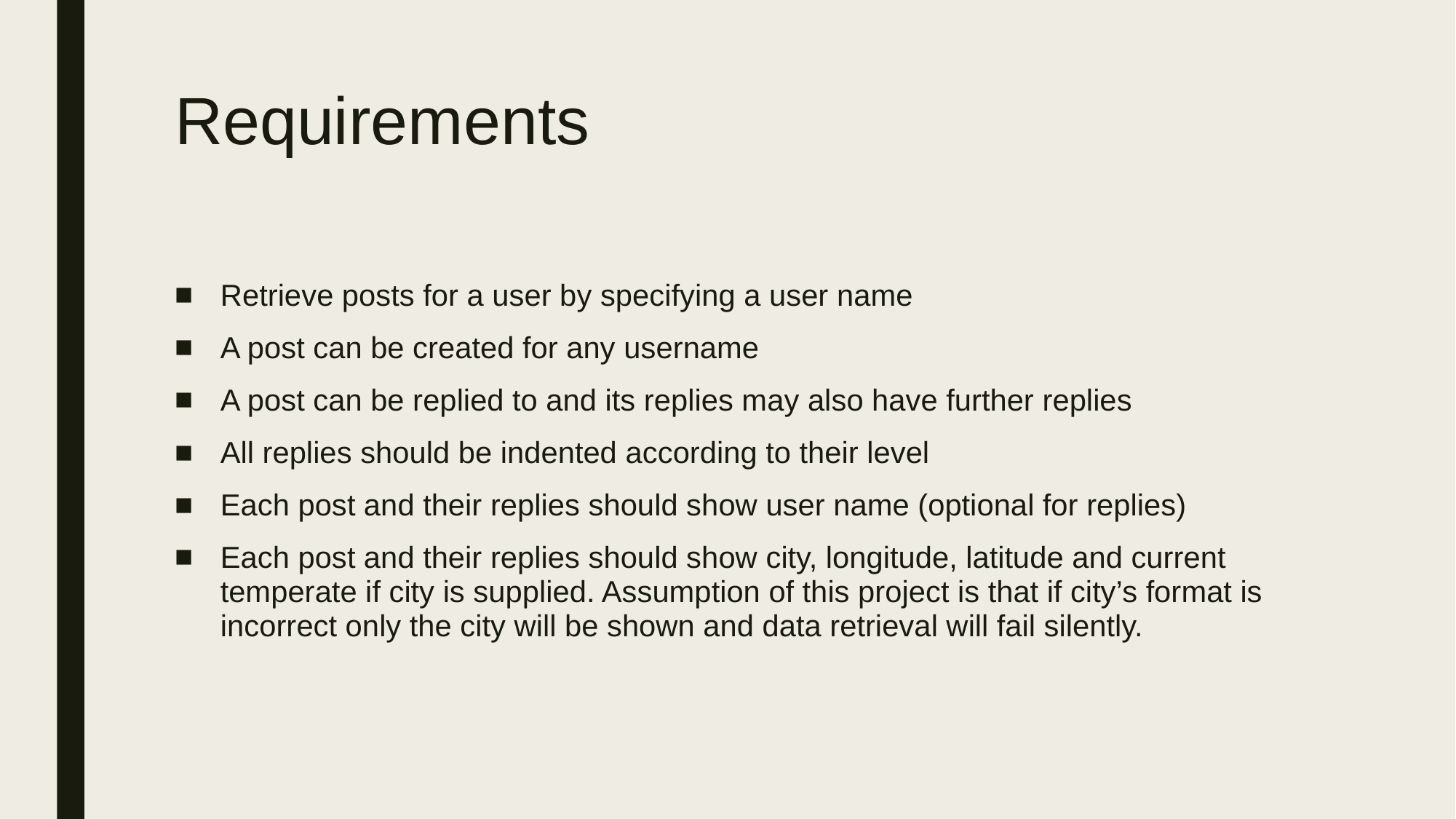

# Requirements
Retrieve posts for a user by specifying a user name
A post can be created for any username
A post can be replied to and its replies may also have further replies
All replies should be indented according to their level
Each post and their replies should show user name (optional for replies)
Each post and their replies should show city, longitude, latitude and current temperate if city is supplied. Assumption of this project is that if city’s format is incorrect only the city will be shown and data retrieval will fail silently.